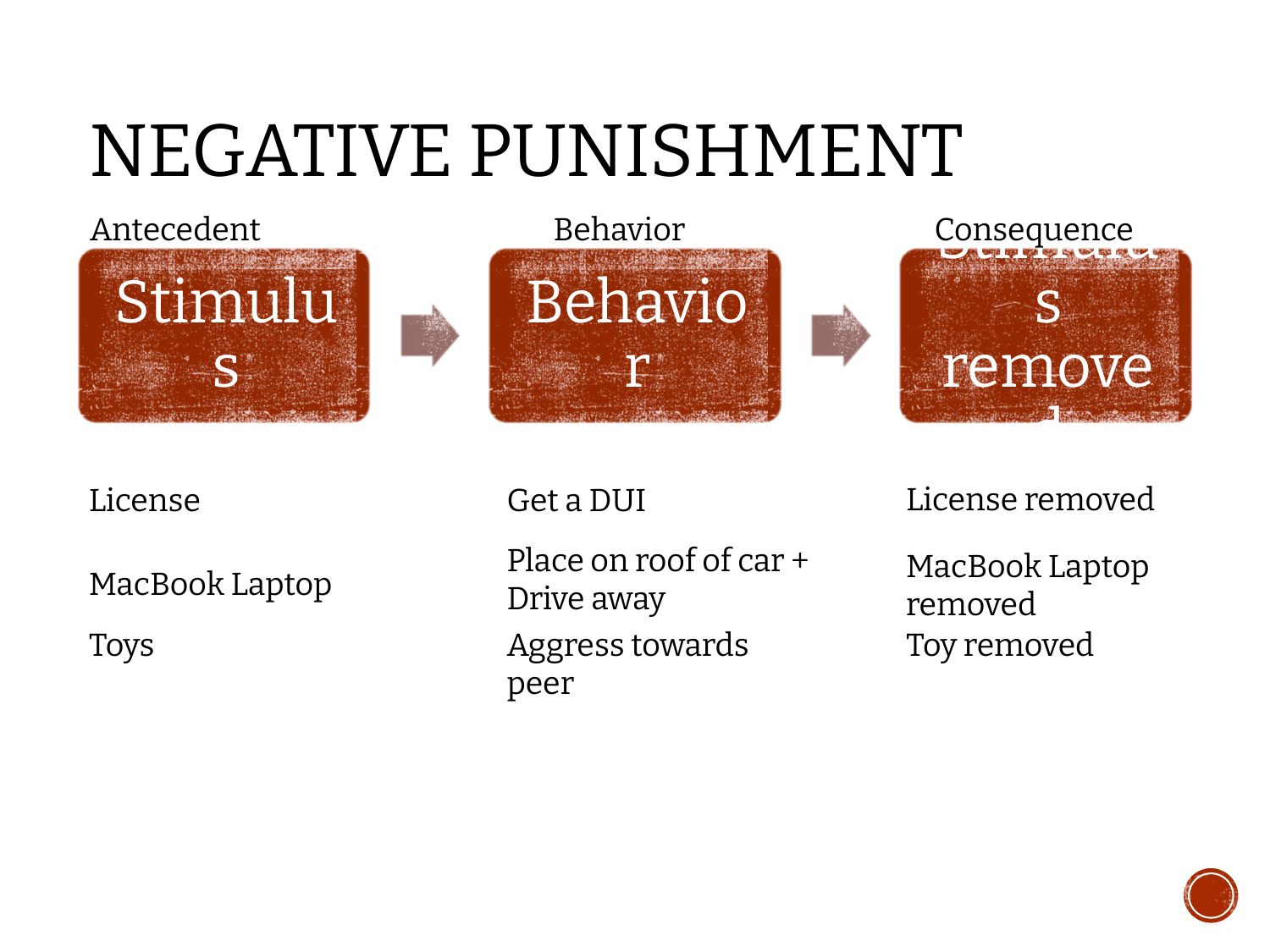

# Negative Punishment
Stimulus

Behavior

Stimulus removed
        Antecedent			 Behavior	 	 Consequence
License removed
License
Get a DUI
Place on roof of car +
Drive away
MacBook Laptop removed
MacBook Laptop
Toy removed
Toys
Aggress towards peer